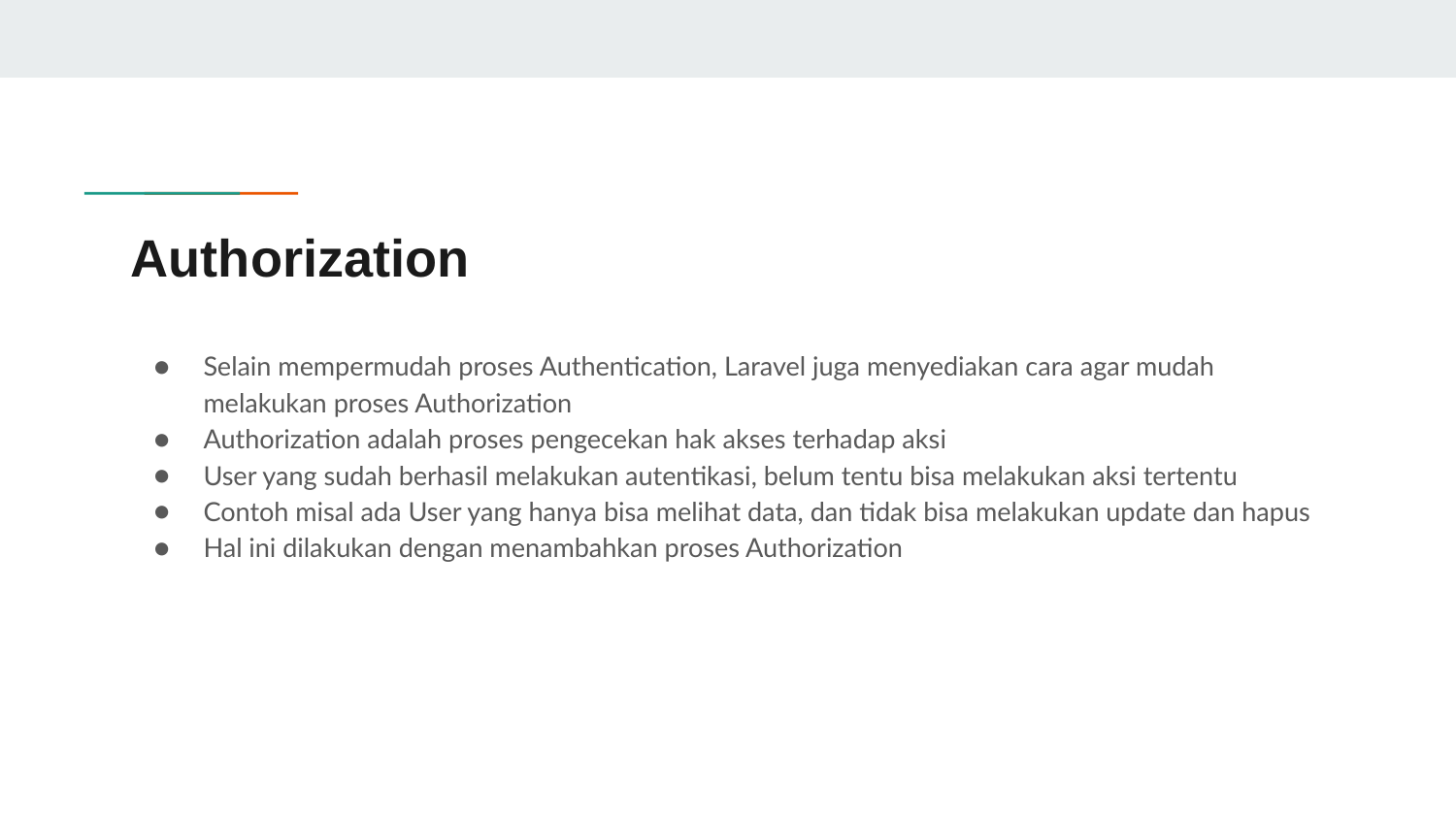

# Authorization
Selain mempermudah proses Authentication, Laravel juga menyediakan cara agar mudah melakukan proses Authorization
Authorization adalah proses pengecekan hak akses terhadap aksi
User yang sudah berhasil melakukan autentikasi, belum tentu bisa melakukan aksi tertentu
Contoh misal ada User yang hanya bisa melihat data, dan tidak bisa melakukan update dan hapus
Hal ini dilakukan dengan menambahkan proses Authorization